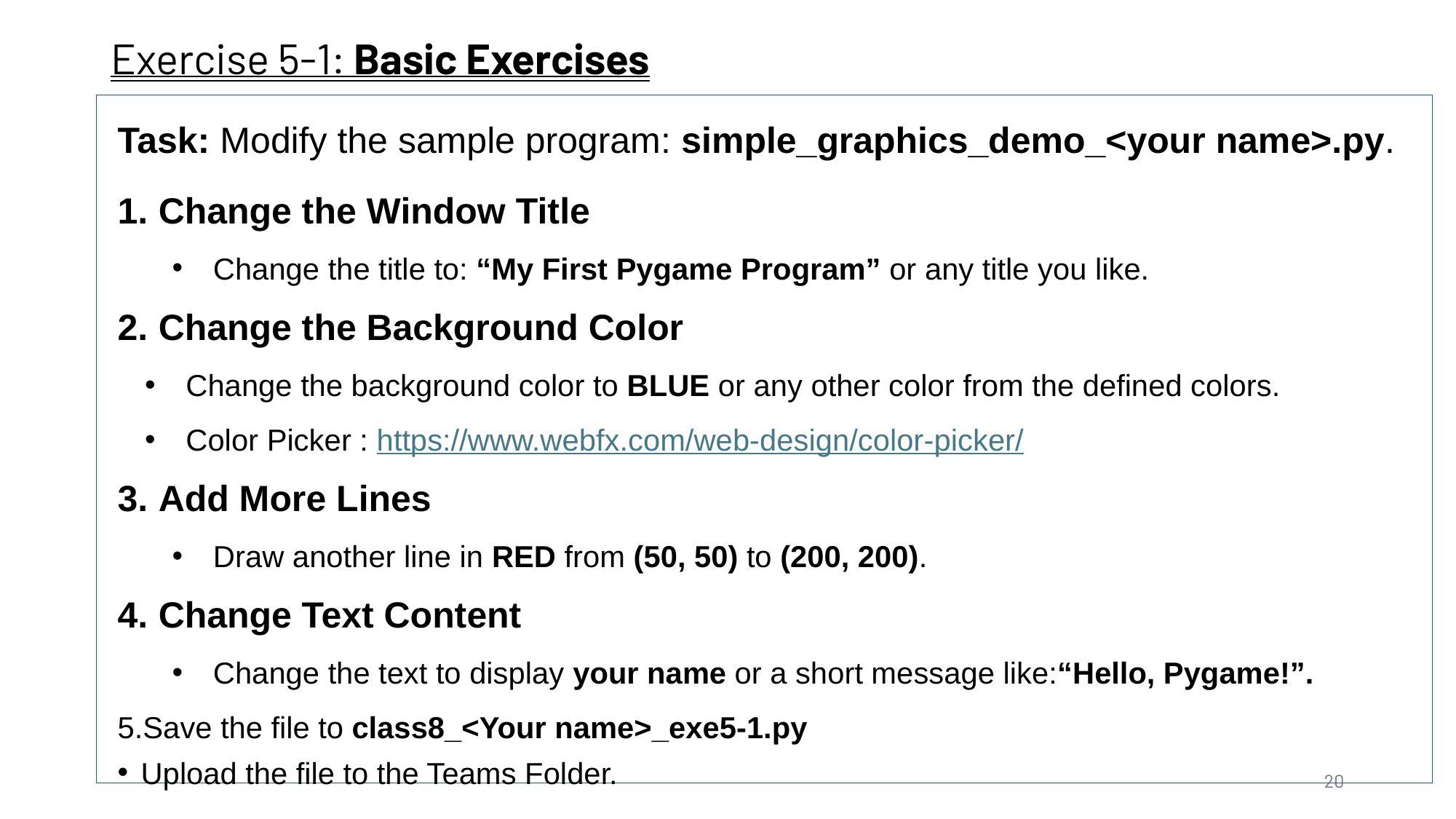

# Exercise 5-1: Basic Exercises
Task: Modify the sample program: simple_graphics_demo_<your name>.py.
Change the Window Title
Change the title to: “My First Pygame Program” or any title you like.
Change the Background Color
Change the background color to BLUE or any other color from the defined colors.
Color Picker : https://www.webfx.com/web-design/color-picker/
Add More Lines
Draw another line in RED from (50, 50) to (200, 200).
Change Text Content
Change the text to display your name or a short message like:“Hello, Pygame!”.
Save the file to class8_<Your name>_exe5-1.py
Upload the file to the Teams Folder.

20